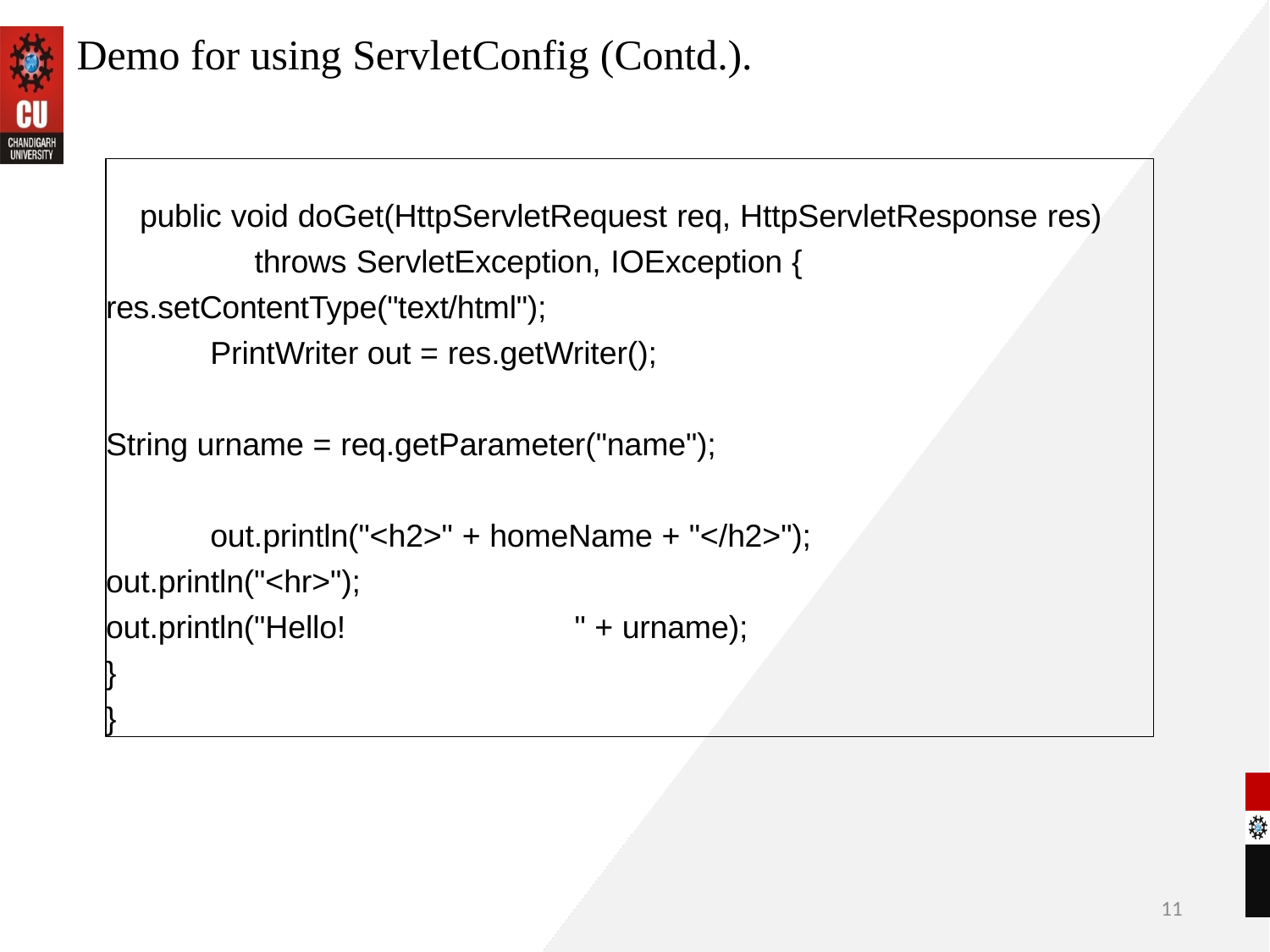

# Demo for using ServletConfig (Contd.).
public void doGet(HttpServletRequest req, HttpServletResponse res)  throws ServletException, IOException {
res.setContentType("text/html");  PrintWriter out = res.getWriter();
String urname = req.getParameter("name");  out.println("<h2>" + homeName + "</h2>");
out.println("<hr>");
out.println("Hello!	" + urname);
}
}
11